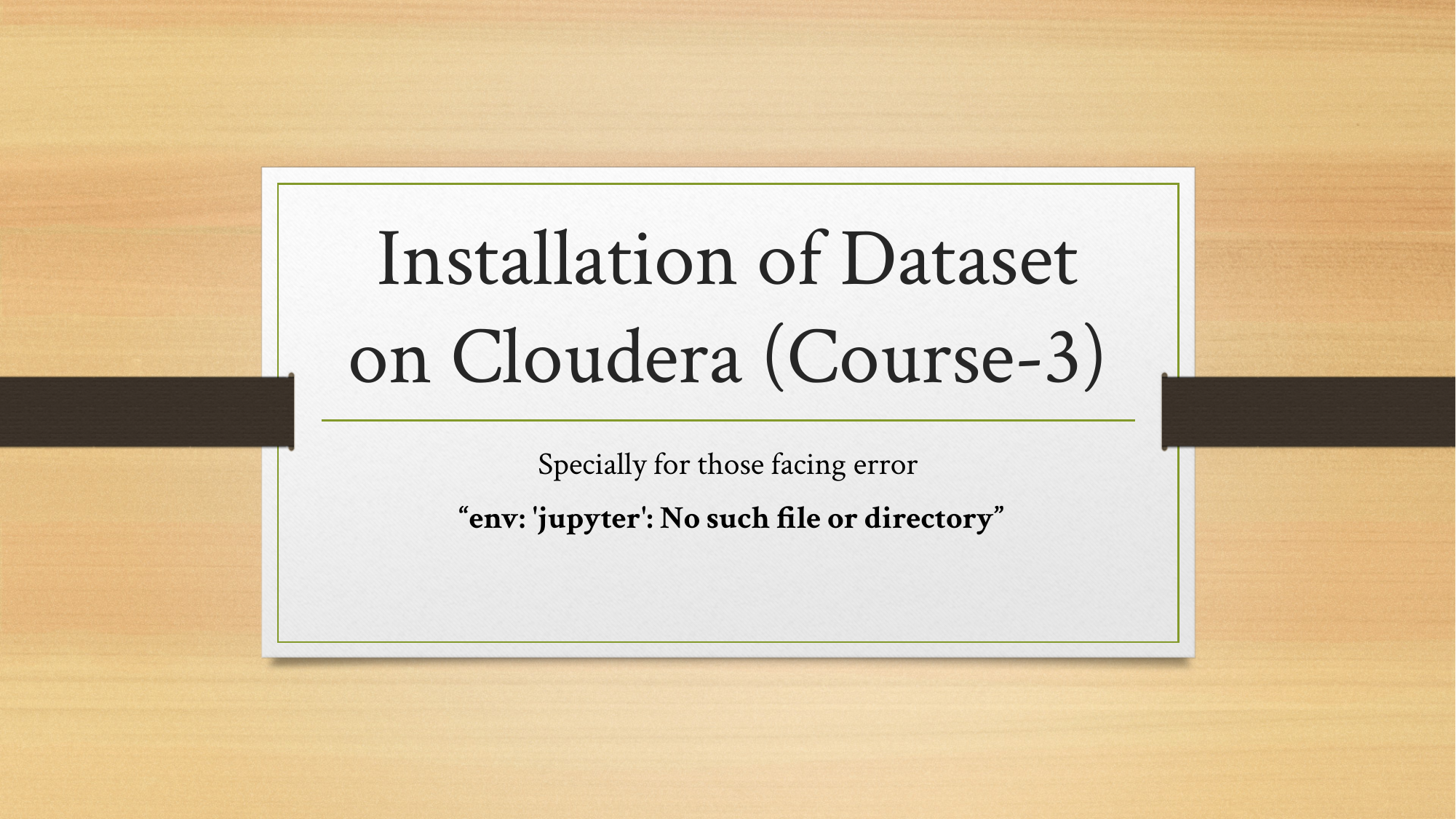

# Installation of Dataset on Cloudera (Course-3)
Specially for those facing error
 “env: 'jupyter': No such file or directory”